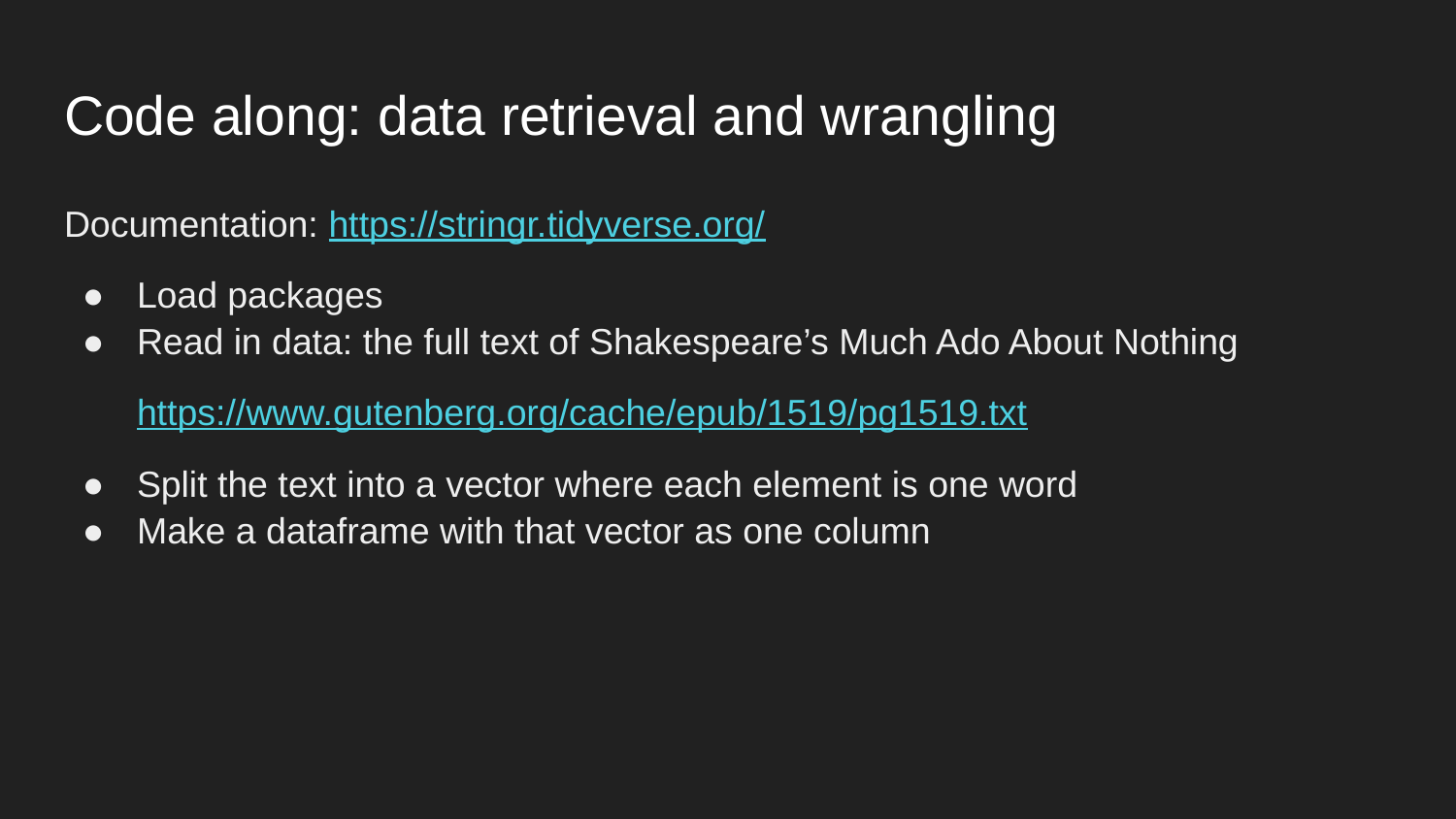

# Code along: data retrieval and wrangling
Documentation: https://stringr.tidyverse.org/
Load packages
Read in data: the full text of Shakespeare’s Much Ado About Nothing
https://www.gutenberg.org/cache/epub/1519/pg1519.txt
Split the text into a vector where each element is one word
Make a dataframe with that vector as one column